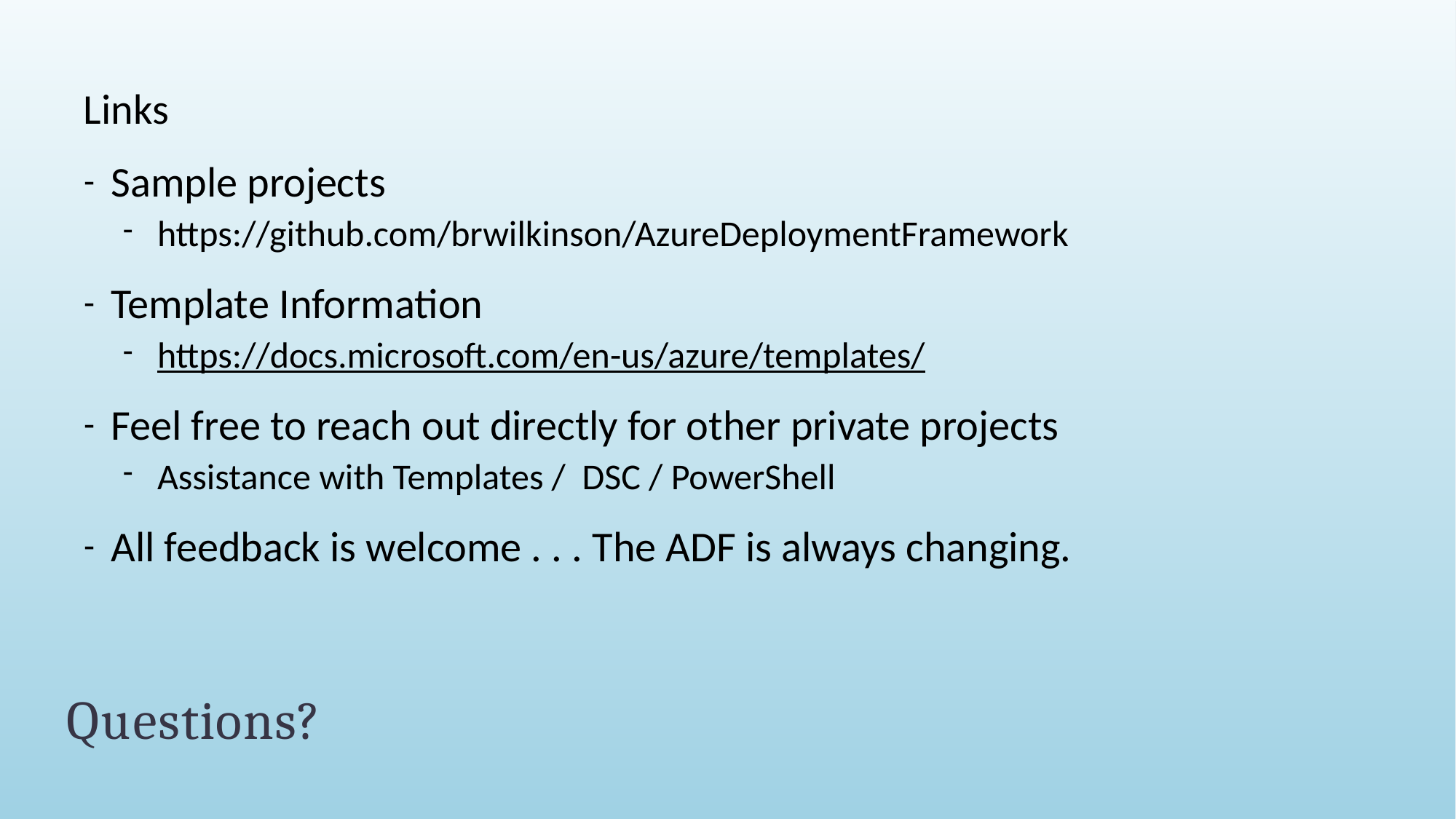

Links
Sample projects
https://github.com/brwilkinson/AzureDeploymentFramework
Template Information
https://docs.microsoft.com/en-us/azure/templates/
Feel free to reach out directly for other private projects
Assistance with Templates /  DSC / PowerShell
All feedback is welcome . . . The ADF is always changing.

# Questions?